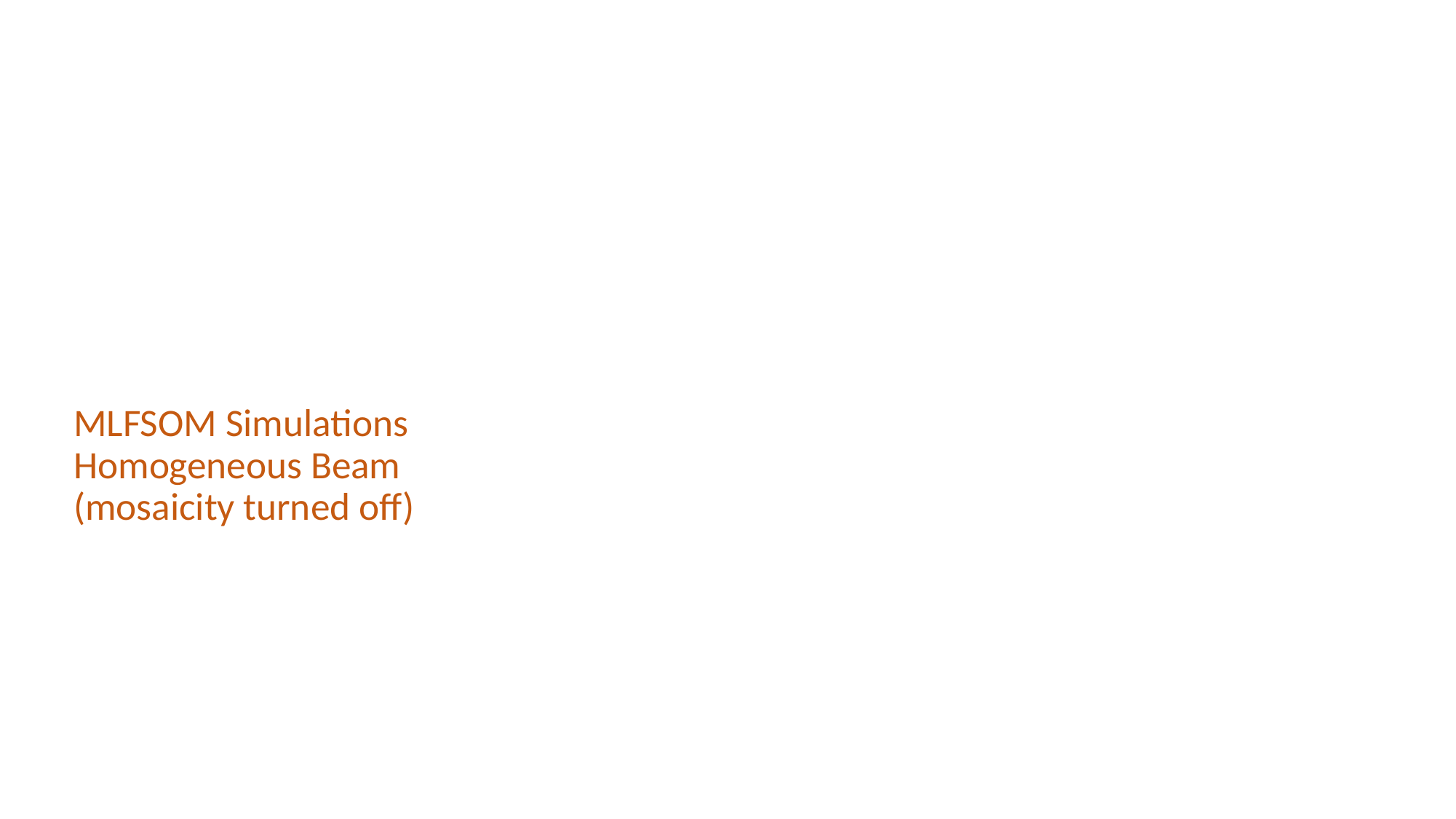

# MLFSOM Simulations Homogeneous Beam (mosaicity turned off)